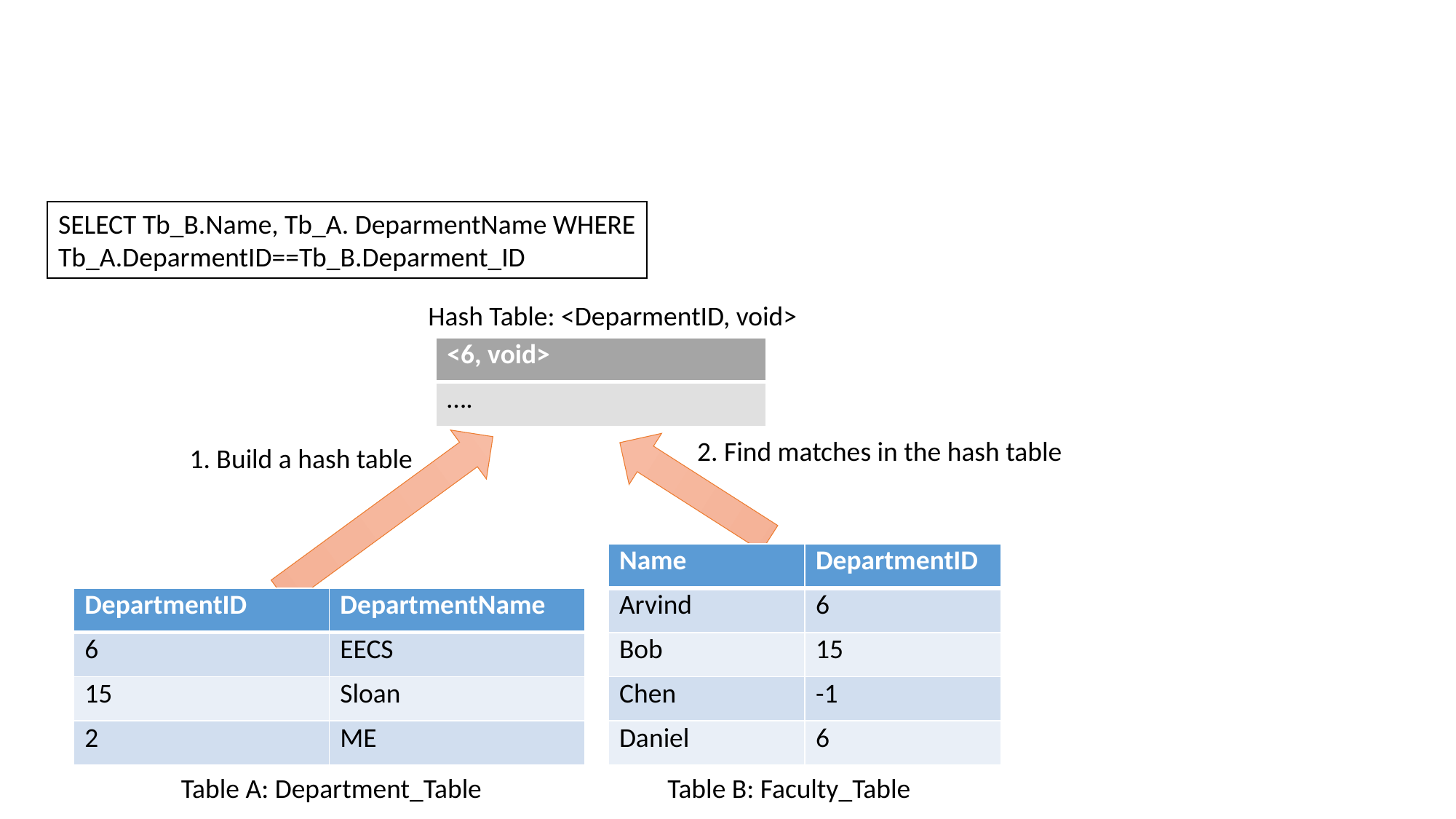

SELECT Tb_B.Name, Tb_A. DeparmentName WHERE Tb_A.DeparmentID==Tb_B.Deparment_ID
Hash Table: <DeparmentID, void>
| <6, void> |
| --- |
| …. |

2. Find matches in the hash table
1. Build a hash table
| Name | DepartmentID |
| --- | --- |
| Arvind | 6 |
| Bob | 15 |
| Chen | -1 |
| Daniel | 6 |
| DepartmentID | DepartmentName |
| --- | --- |
| 6 | EECS |
| 15 | Sloan |
| 2 | ME |
Table A: Department_Table
Table B: Faculty_Table